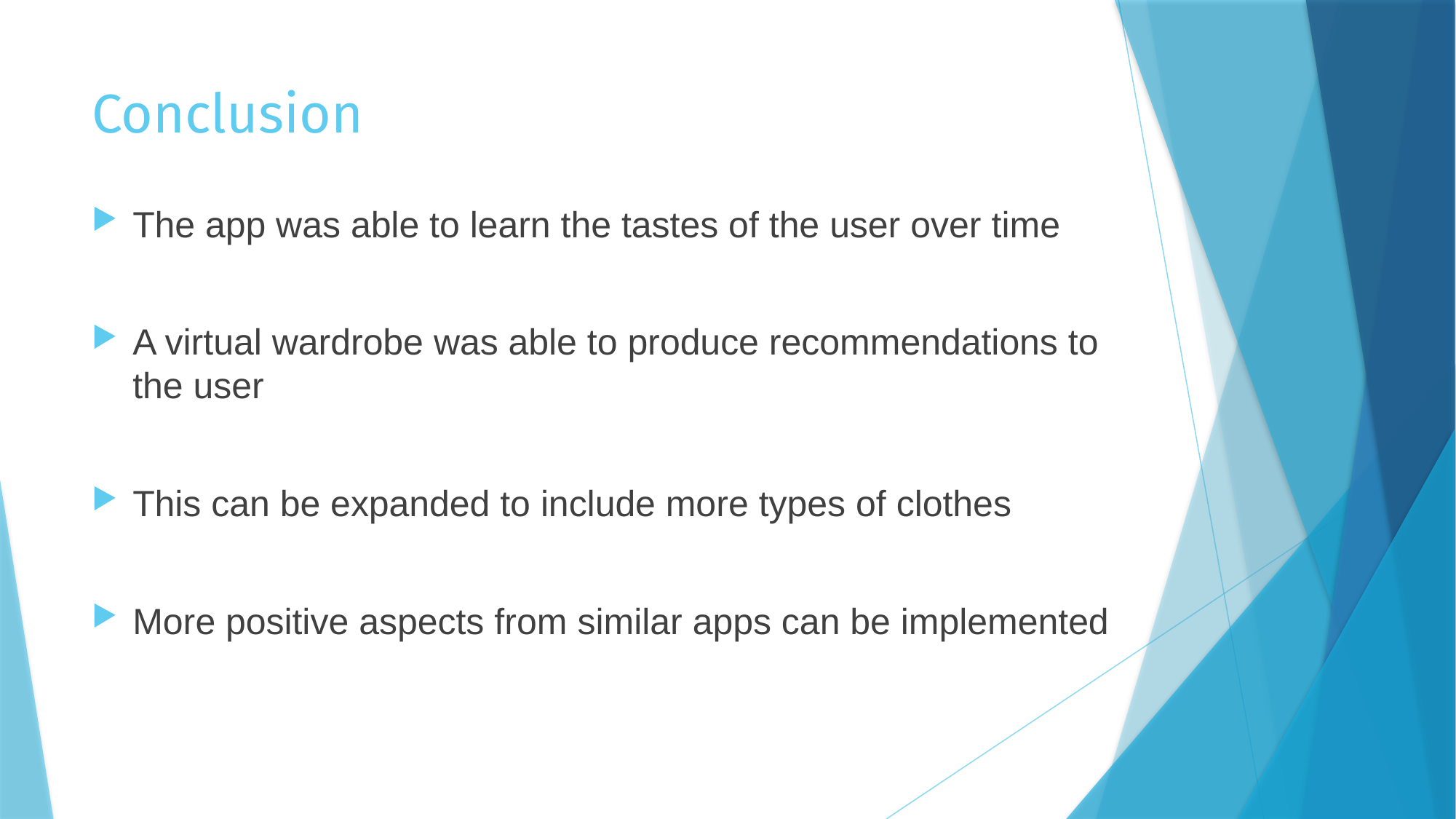

# Conclusion
The app was able to learn the tastes of the user over time

A virtual wardrobe was able to produce recommendations to the user

This can be expanded to include more types of clothes

More positive aspects from similar apps can be implemented